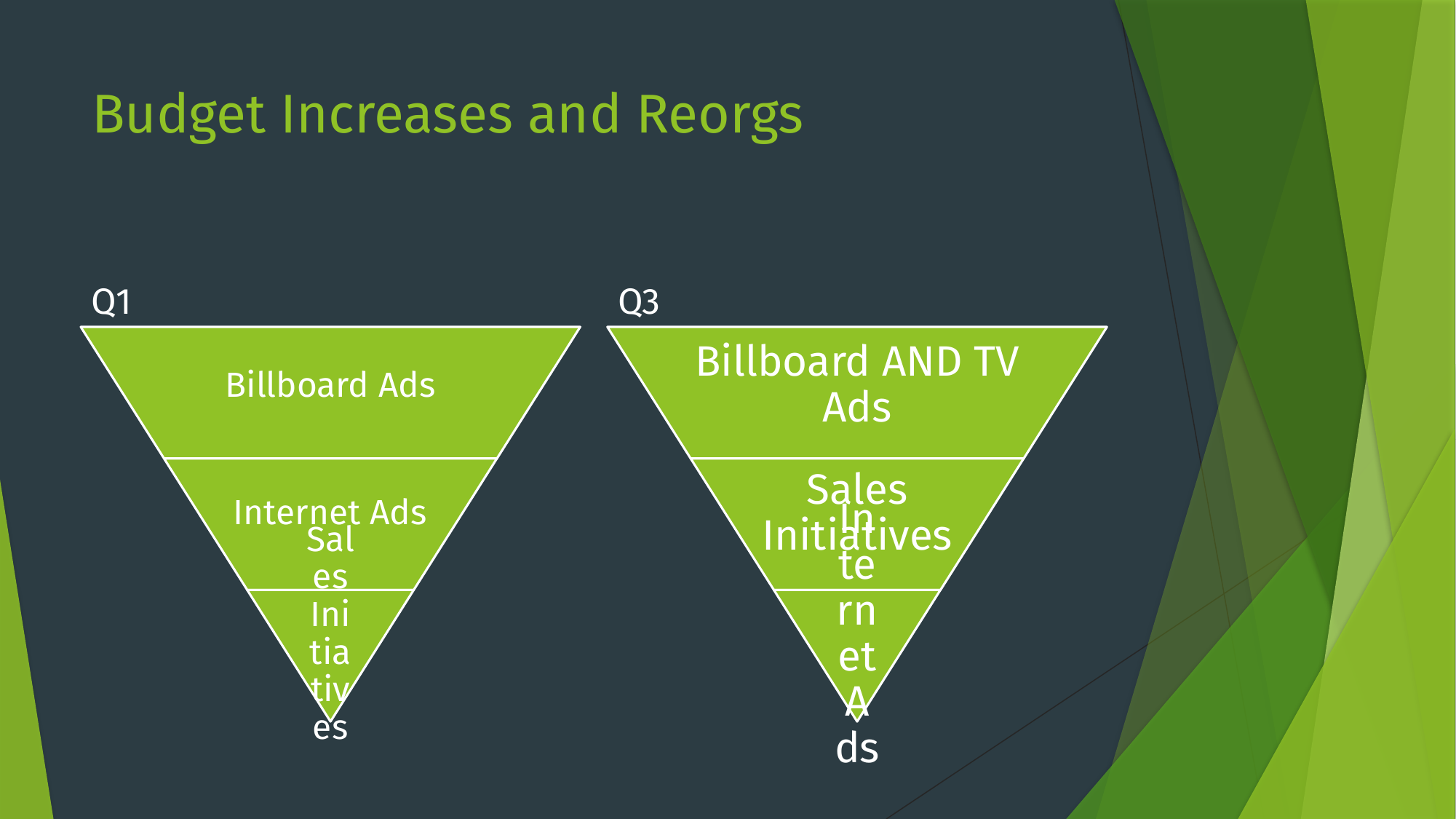

# Budget Increases and Reorgs
Q1
Q3
Billboard Ads
Internet Ads
Sales Initiatives
Billboard AND TV Ads
Sales Initiatives
Internet Ads